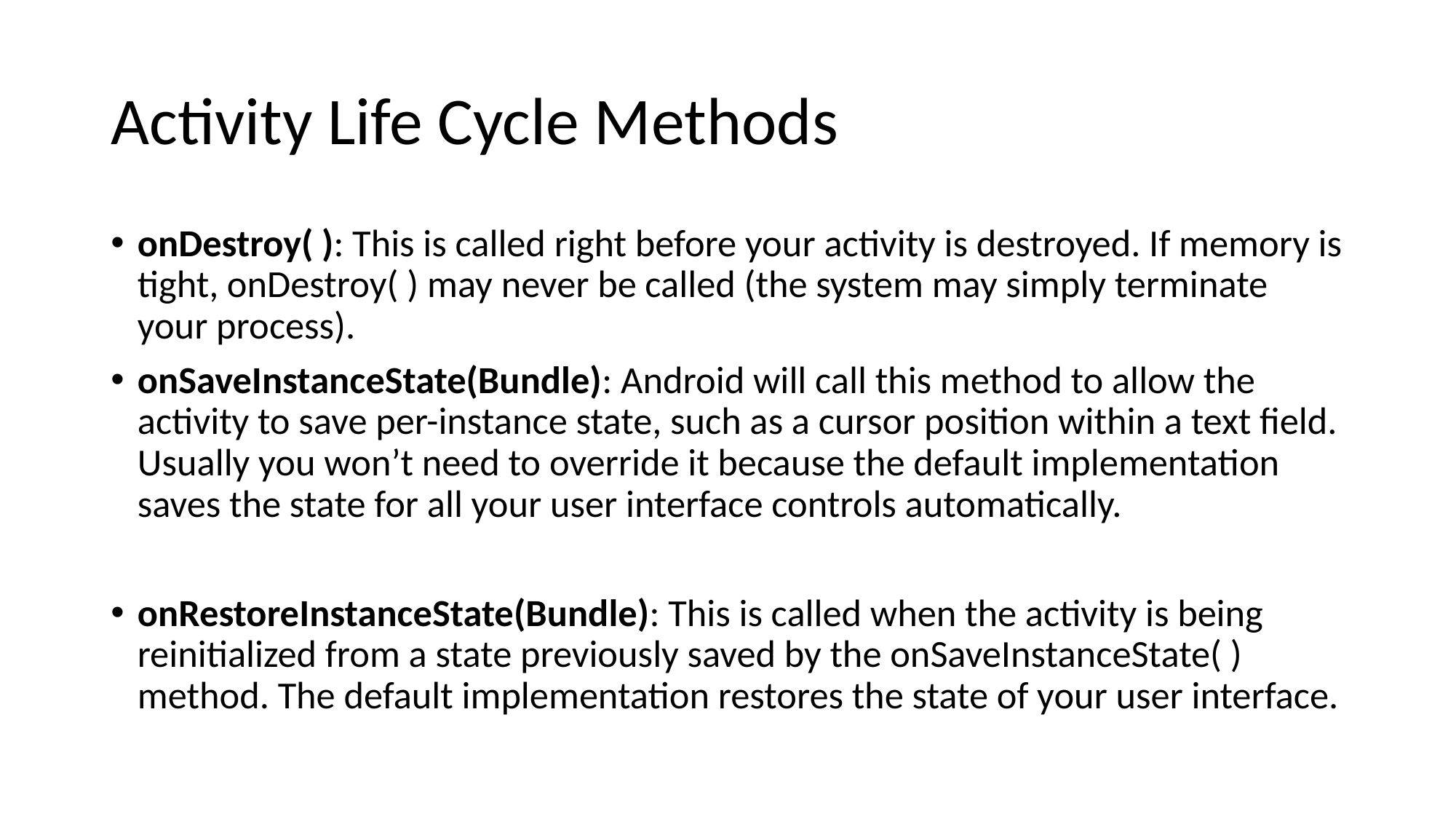

# Activity Life Cycle Methods
onDestroy( ): This is called right before your activity is destroyed. If memory is tight, onDestroy( ) may never be called (the system may simply terminate your process).
onSaveInstanceState(Bundle): Android will call this method to allow the activity to save per-instance state, such as a cursor position within a text field. Usually you won’t need to override it because the default implementation saves the state for all your user interface controls automatically.

onRestoreInstanceState(Bundle): This is called when the activity is being reinitialized from a state previously saved by the onSaveInstanceState( ) method. The default implementation restores the state of your user interface.